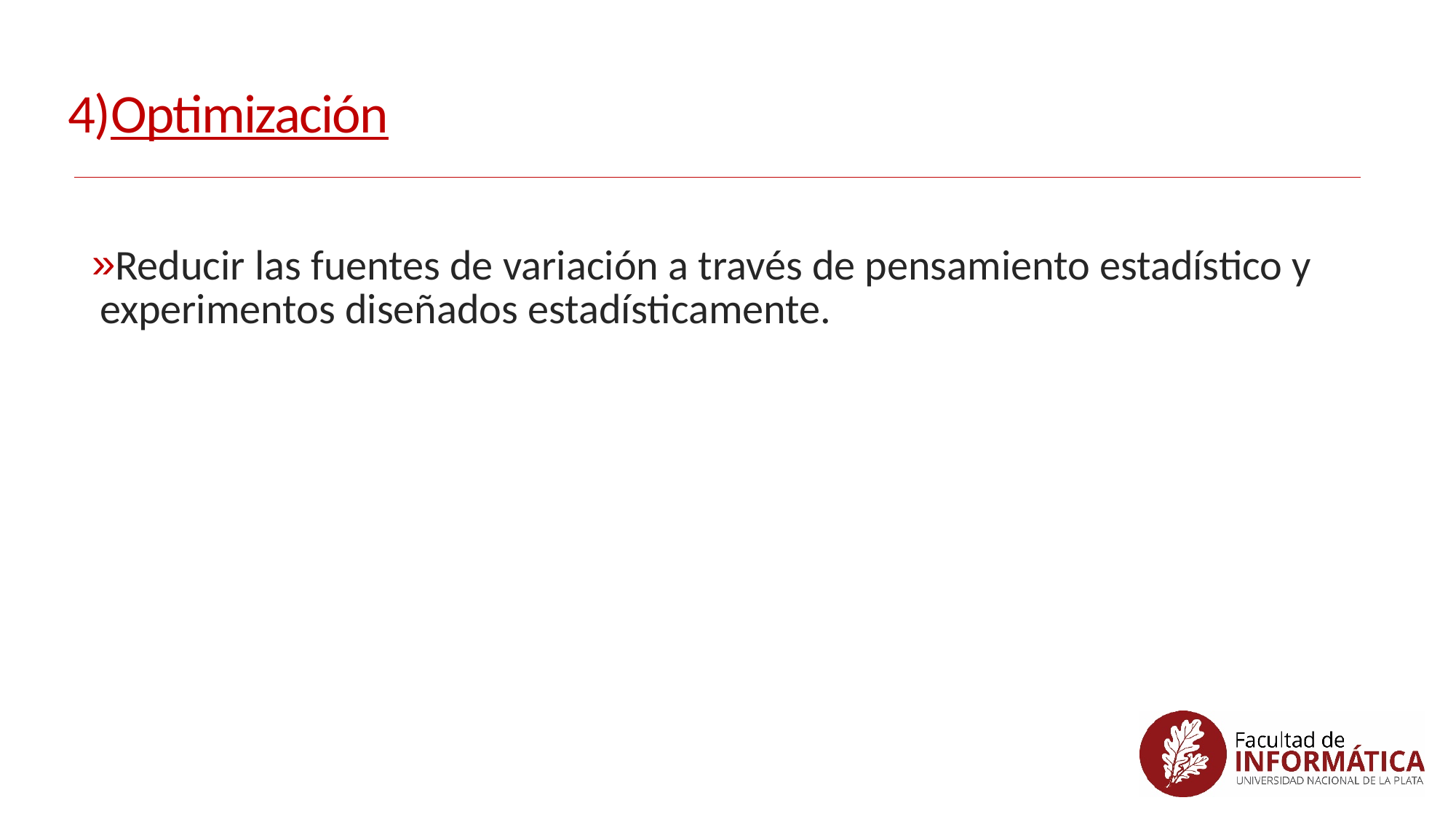

# 4)Optimización
Reducir las fuentes de variación a través de pensamiento estadístico y experimentos diseñados estadísticamente.